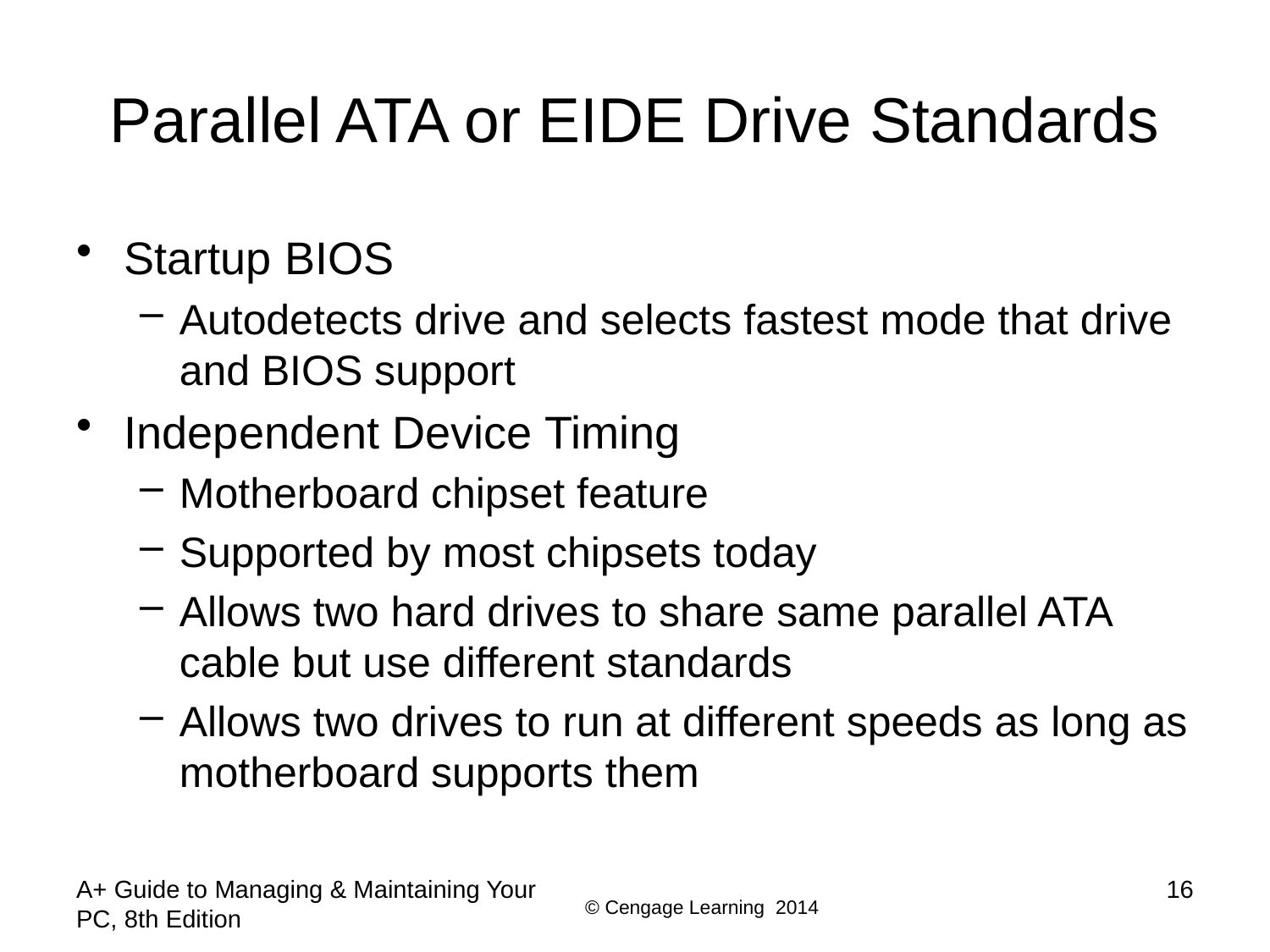

# Parallel ATA or EIDE Drive Standards
Startup BIOS
Autodetects drive and selects fastest mode that drive and BIOS support
Independent Device Timing
Motherboard chipset feature
Supported by most chipsets today
Allows two hard drives to share same parallel ATA cable but use different standards
Allows two drives to run at different speeds as long as motherboard supports them
A+ Guide to Managing & Maintaining Your PC, 8th Edition
16